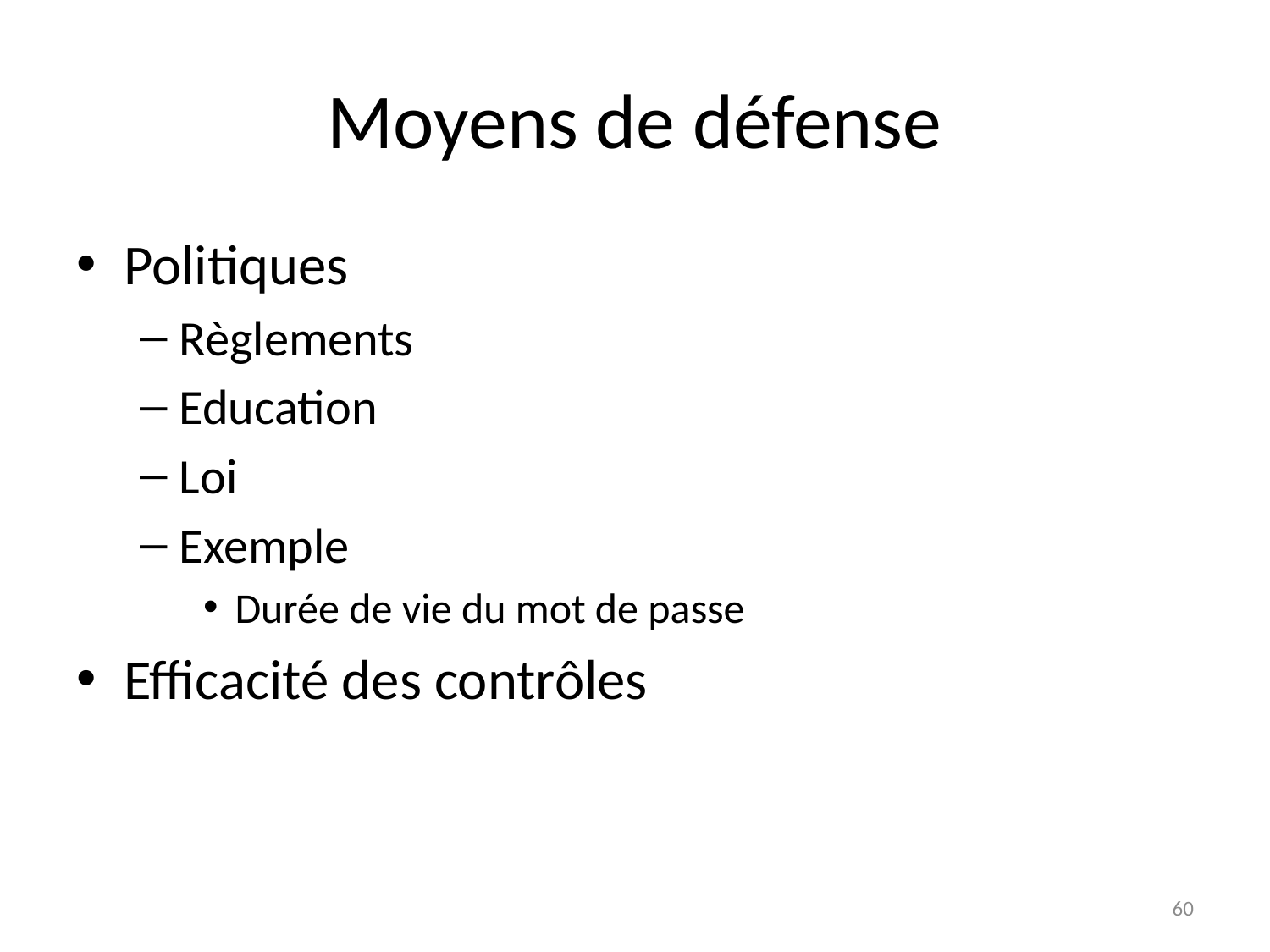

# Moyens de défense
Politiques
Règlements
Education
Loi
Exemple
Durée de vie du mot de passe
Efficacité des contrôles
60